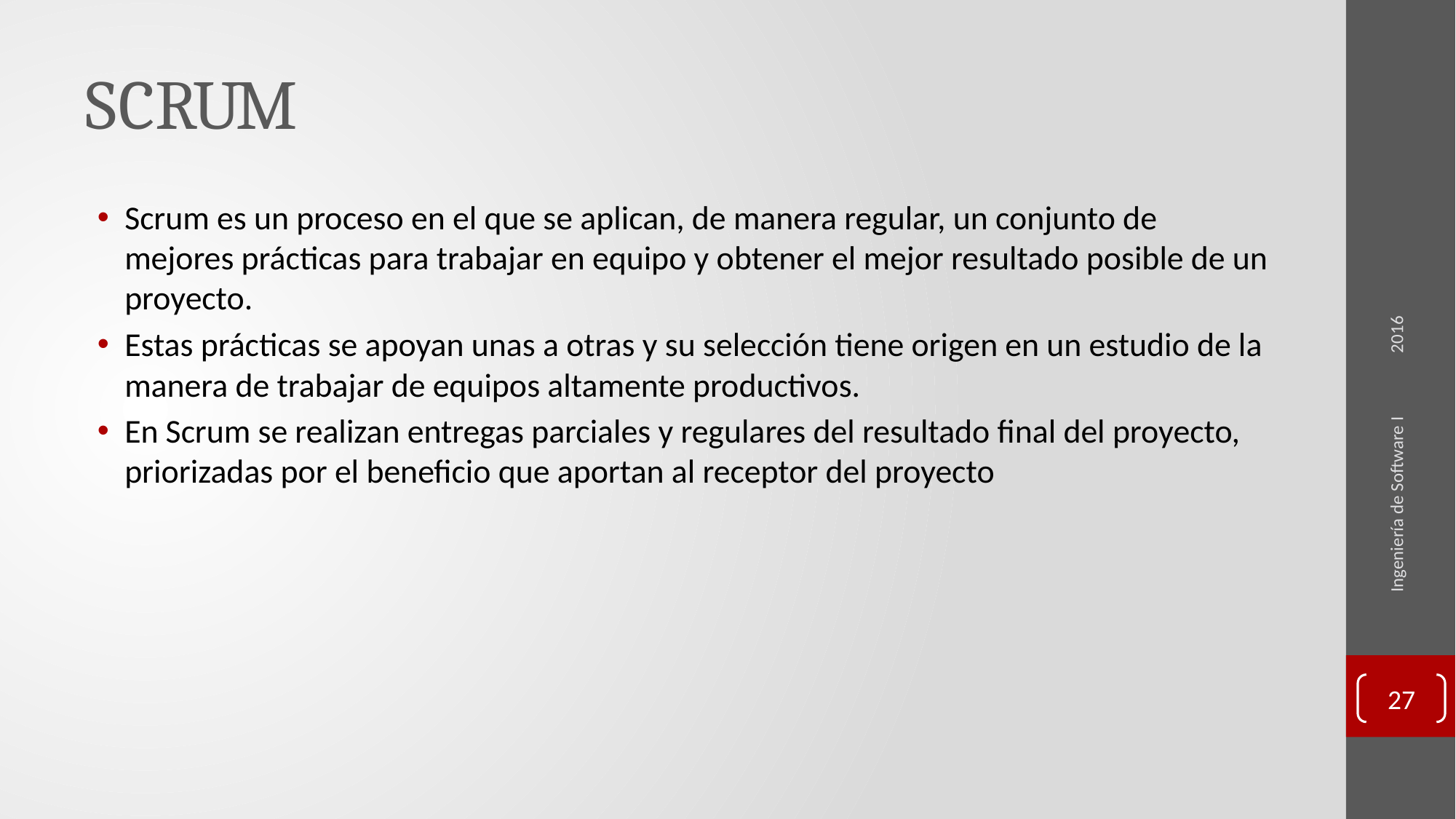

# SCRUM
2016
Scrum es un proceso en el que se aplican, de manera regular, un conjunto de mejores prácticas para trabajar en equipo y obtener el mejor resultado posible de un proyecto.
Estas prácticas se apoyan unas a otras y su selección tiene origen en un estudio de la manera de trabajar de equipos altamente productivos.
En Scrum se realizan entregas parciales y regulares del resultado final del proyecto, priorizadas por el beneficio que aportan al receptor del proyecto
Ingeniería de Software I
27